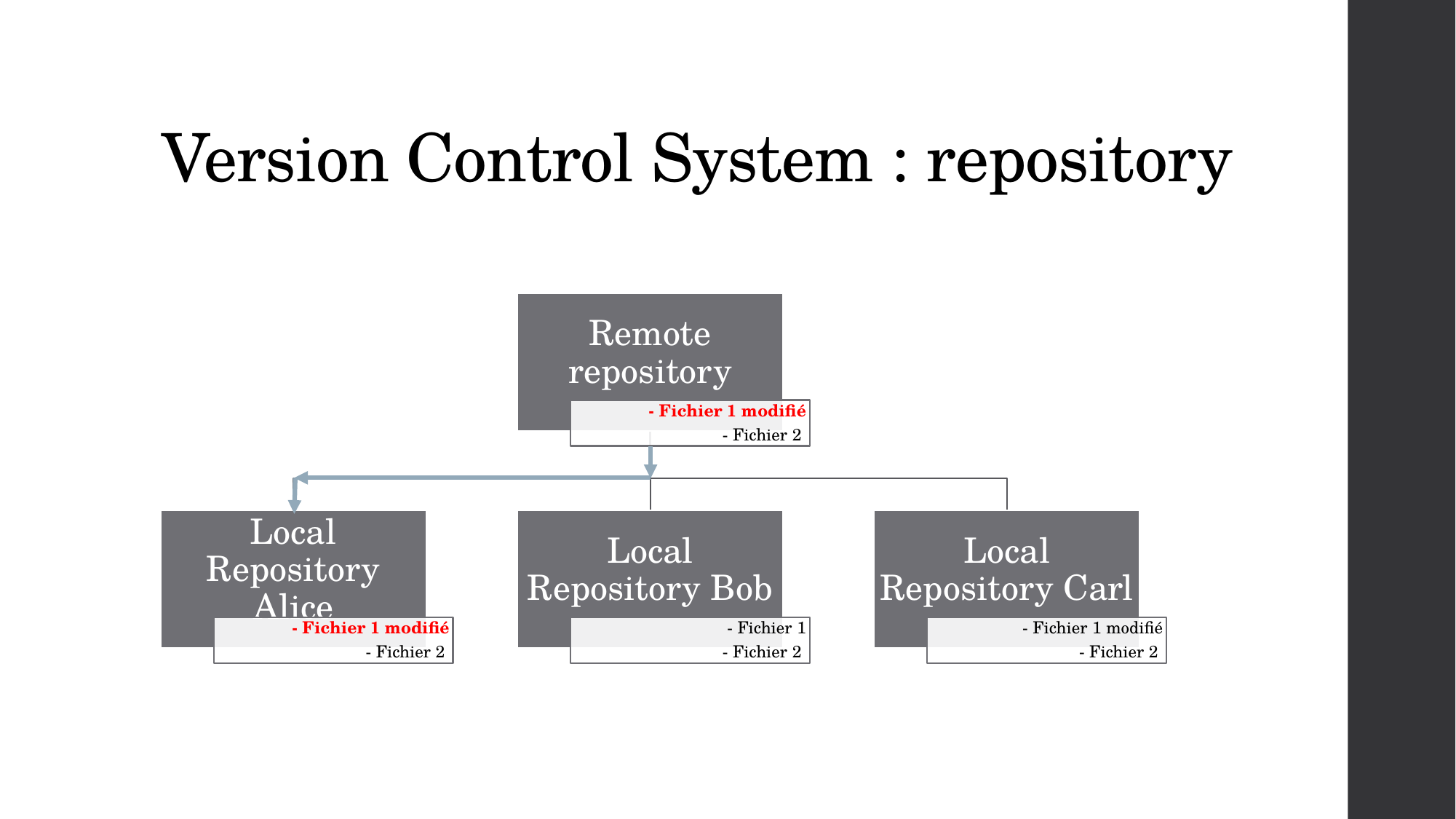

# Version Control System : repository
Remote repository
- Fichier 1 modifié
 - Fichier 2
Local Repository Alice
- Fichier 1 modifié
- Fichier 2
Local Repository Bob
- Fichier 1
- Fichier 2
Local Repository Carl
- Fichier 1 modifié
- Fichier 2